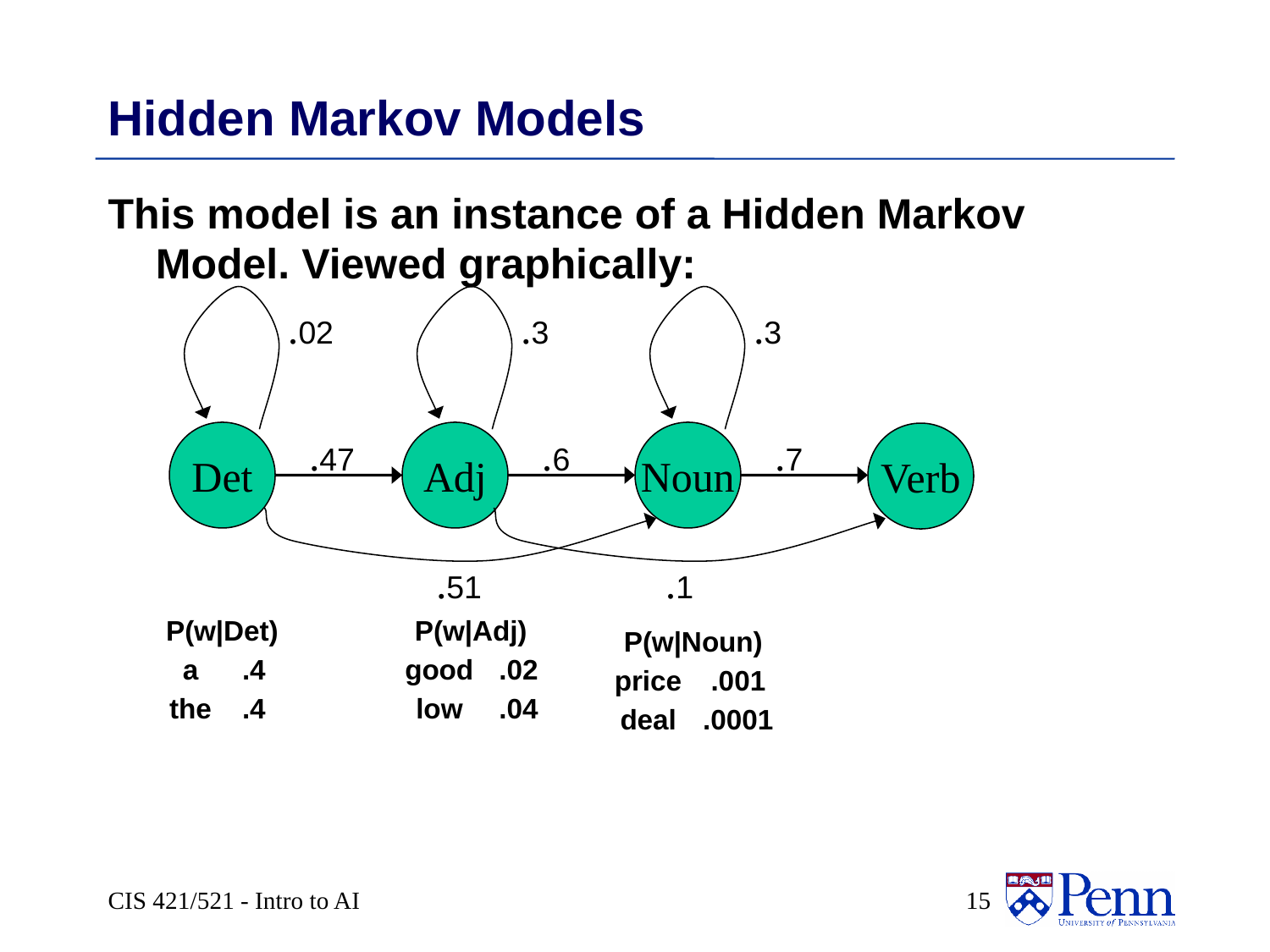

# Hidden Markov Models
This model is an instance of a Hidden Markov Model. Viewed graphically:

.02
Det
.47

.3
Adj
.6

.3
Noun
.7
Verb

.51

.1
| P(w|Det) |  |
| --- | --- |
| a | .4 |
| the | .4 |
| P(w|Adj) |  |
| --- | --- |
| good | .02 |
| low | .04 |
| P(w|Noun) |  |
| --- | --- |
| price | .001 |
| deal | .0001 |
CIS 421/521 - Intro to AI
       15